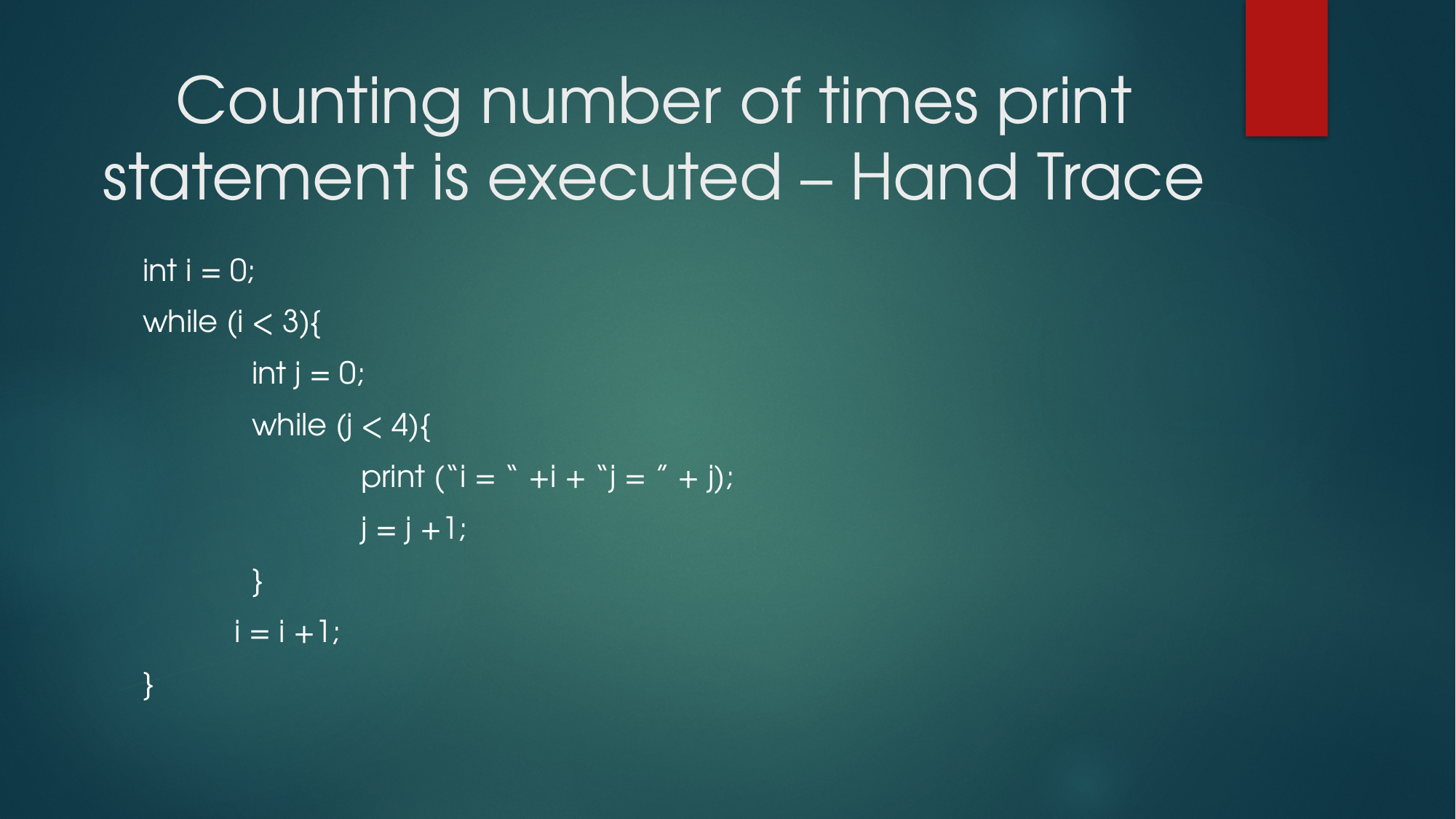

# Counting number of times print statement is executed – Hand Trace
int i = 0;
while (i < 3){
	int j = 0;
	while (j < 4){
		print (“i = “ +i + “j = ” + j);
		j = j +1;
	}
           i = i +1;
}